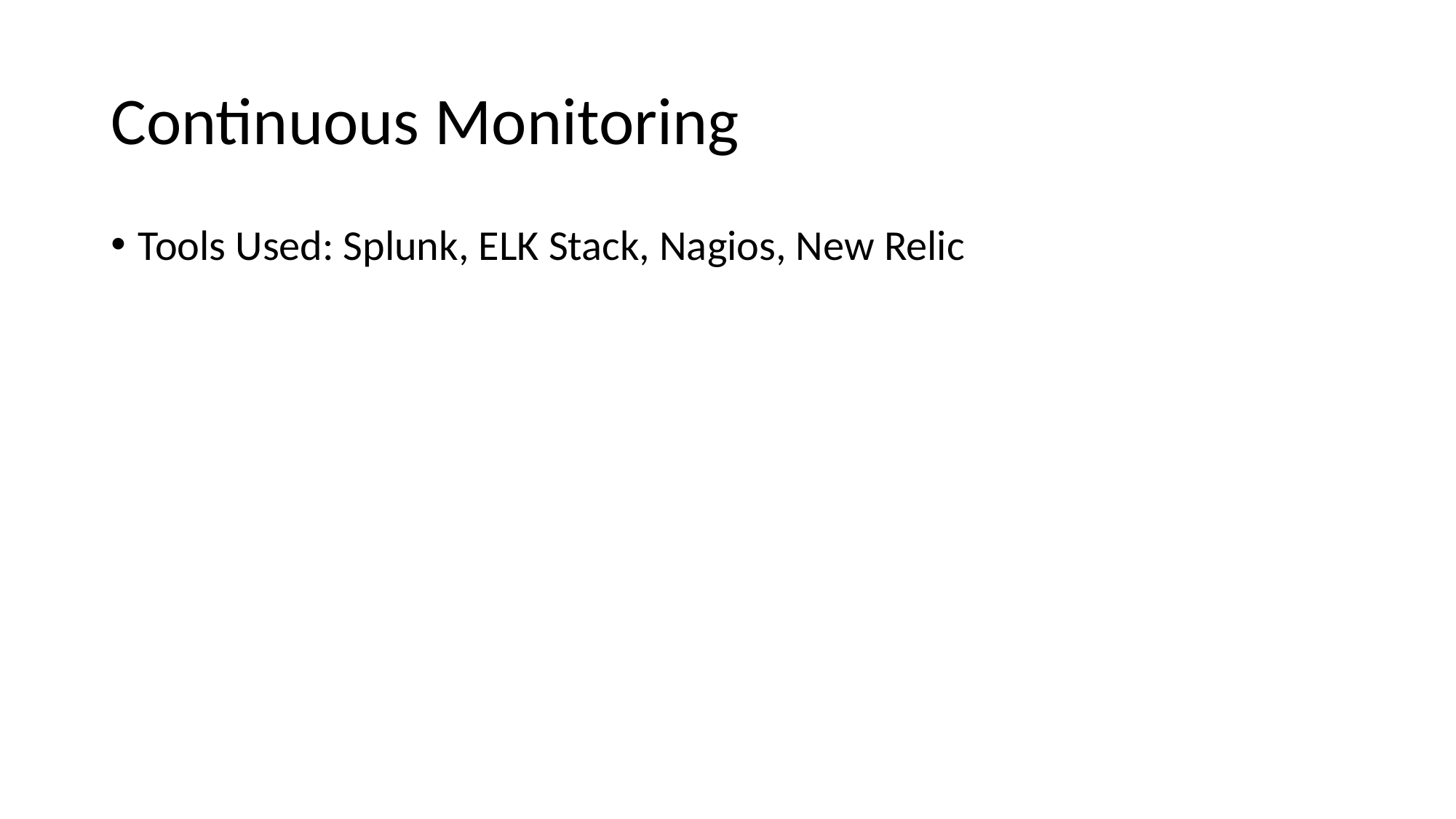

# Continuous Monitoring
Tools Used: Splunk, ELK Stack, Nagios, New Relic